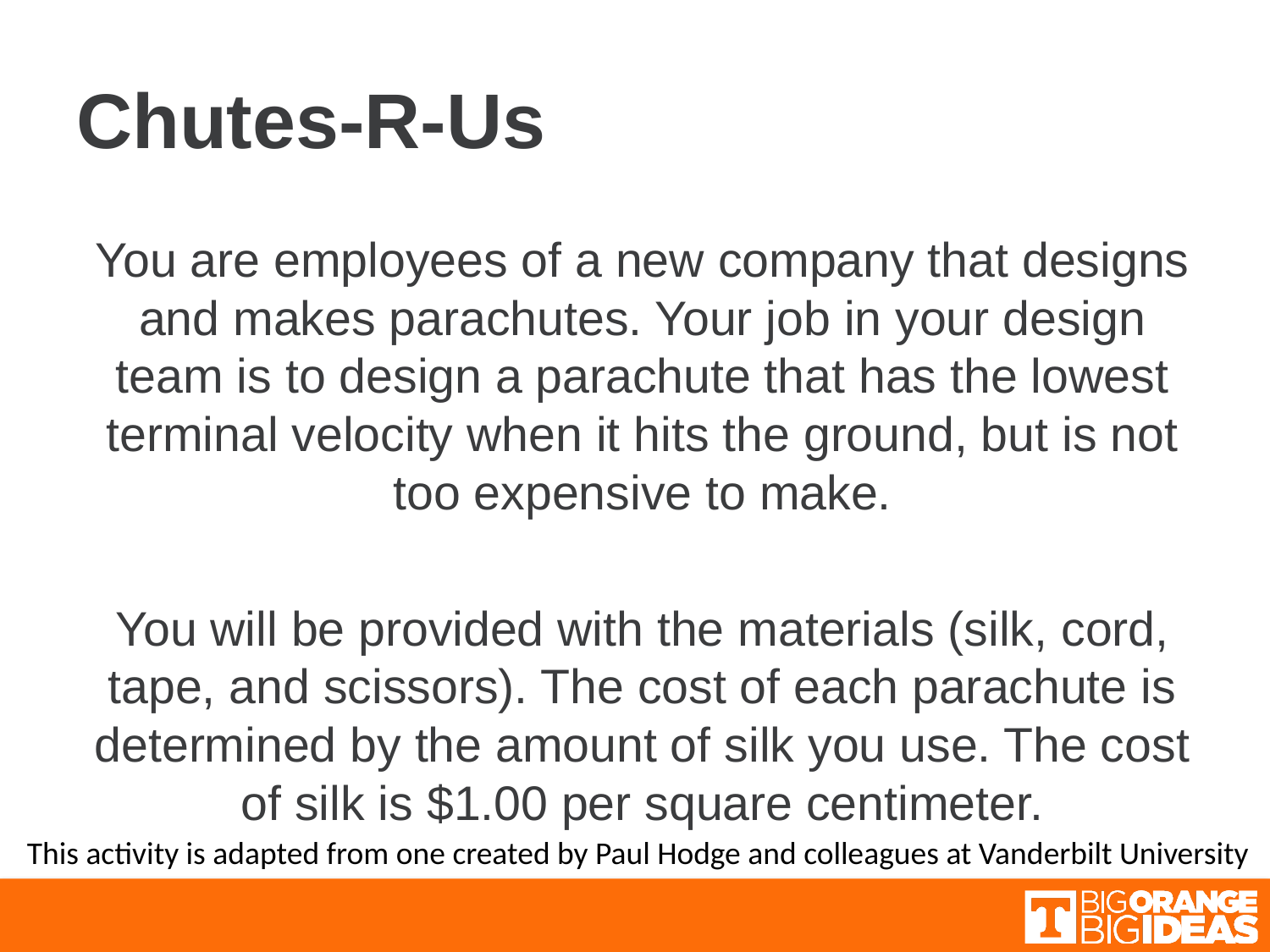

# Chutes-R-Us
You are employees of a new company that designs and makes parachutes. Your job in your design team is to design a parachute that has the lowest terminal velocity when it hits the ground, but is not too expensive to make.

You will be provided with the materials (silk, cord, tape, and scissors). The cost of each parachute is determined by the amount of silk you use. The cost of silk is $1.00 per square centimeter.
This activity is adapted from one created by Paul Hodge and colleagues at Vanderbilt University